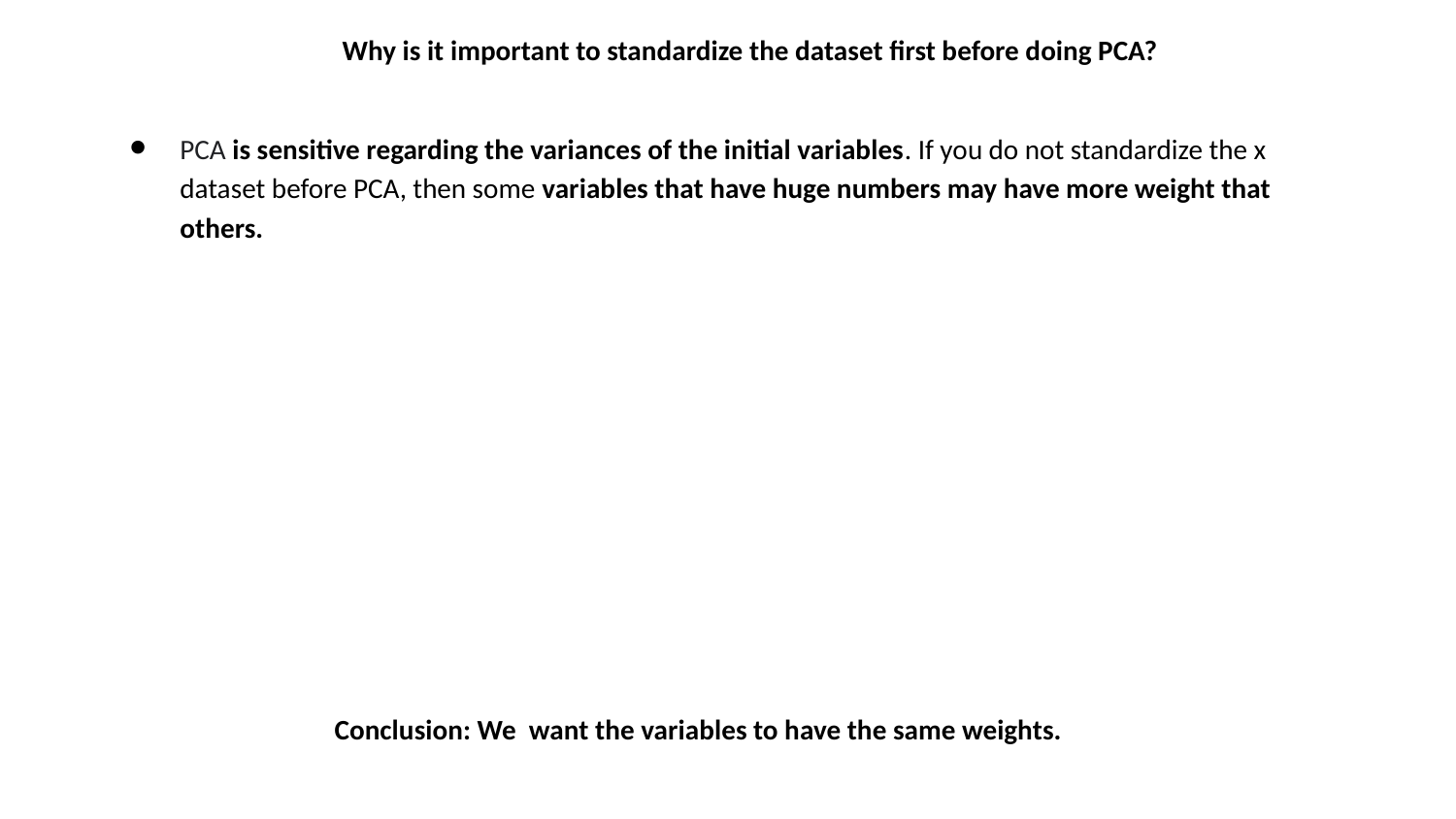

Why is it important to standardize the dataset first before doing PCA?
PCA is sensitive regarding the variances of the initial variables. If you do not standardize the x dataset before PCA, then some variables that have huge numbers may have more weight that others.
Conclusion: We  want the variables to have the same weights.